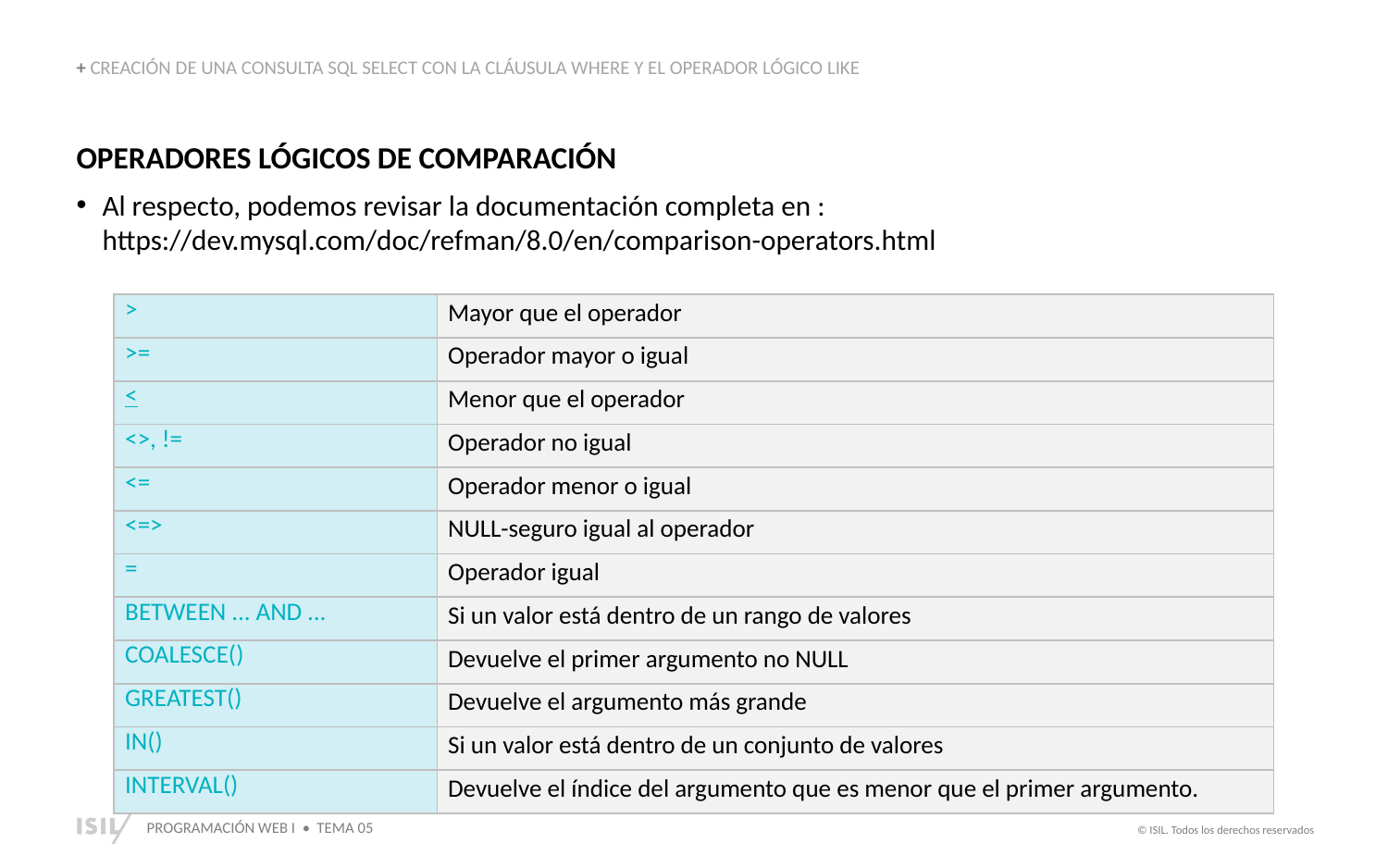

+ CREACIÓN DE UNA CONSULTA SQL SELECT CON LA CLÁUSULA WHERE Y EL OPERADOR LÓGICO LIKE
OPERADORES LÓGICOS DE COMPARACIÓN
Al respecto, podemos revisar la documentación completa en : https://dev.mysql.com/doc/refman/8.0/en/comparison-operators.html
| > | Mayor que el operador |
| --- | --- |
| >= | Operador mayor o igual |
| < | Menor que el operador |
| <>, != | Operador no igual |
| <= | Operador menor o igual |
| <=> | NULL-seguro igual al operador |
| = | Operador igual |
| BETWEEN ... AND ... | Si un valor está dentro de un rango de valores |
| COALESCE() | Devuelve el primer argumento no NULL |
| GREATEST() | Devuelve el argumento más grande |
| IN() | Si un valor está dentro de un conjunto de valores |
| INTERVAL() | Devuelve el índice del argumento que es menor que el primer argumento. |